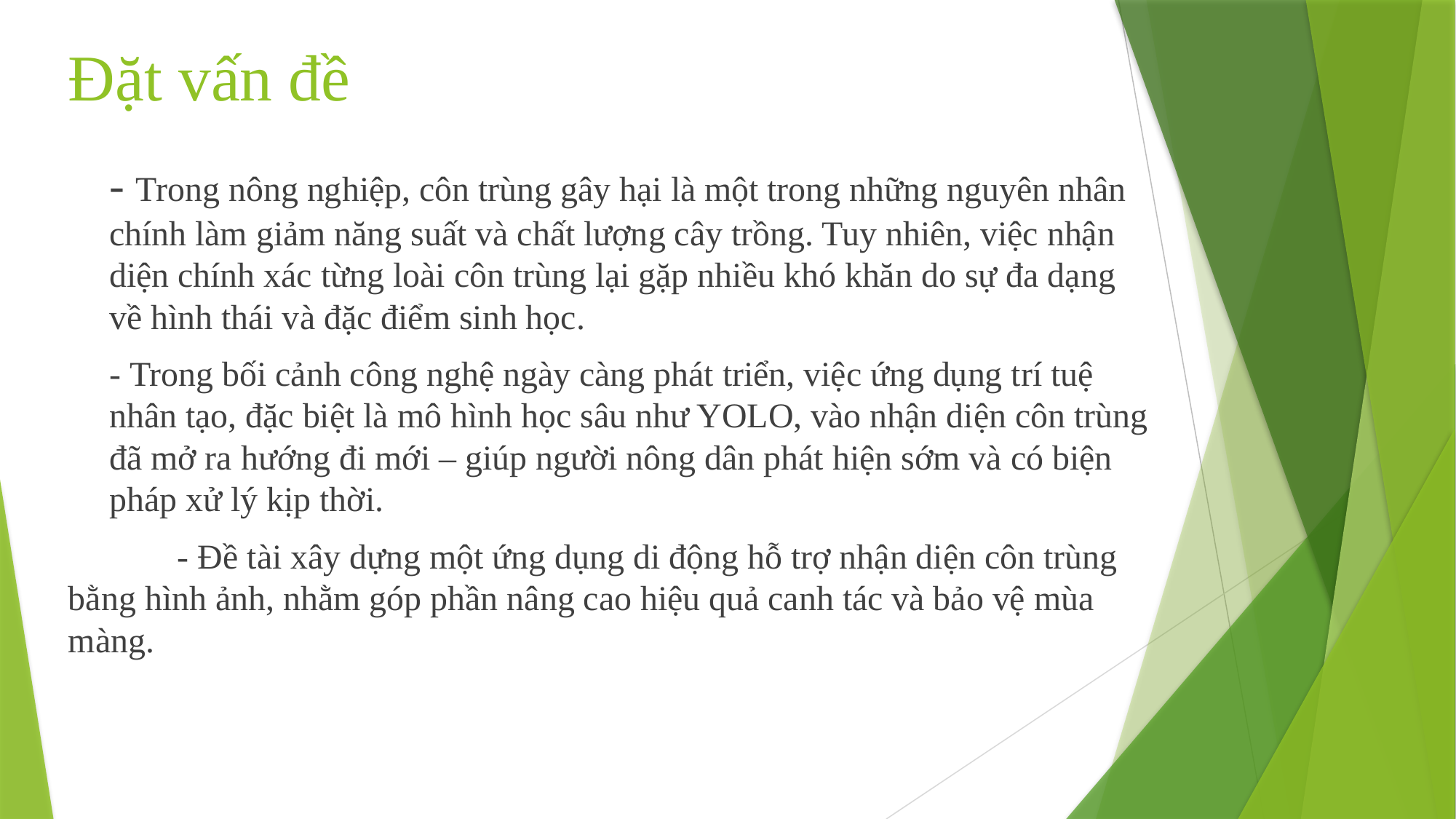

# Đặt vấn đề
 	- Trong nông nghiệp, côn trùng gây hại là một trong những nguyên nhân chính làm giảm năng suất và chất lượng cây trồng. Tuy nhiên, việc nhận diện chính xác từng loài côn trùng lại gặp nhiều khó khăn do sự đa dạng về hình thái và đặc điểm sinh học.
	- Trong bối cảnh công nghệ ngày càng phát triển, việc ứng dụng trí tuệ nhân tạo, đặc biệt là mô hình học sâu như YOLO, vào nhận diện côn trùng đã mở ra hướng đi mới – giúp người nông dân phát hiện sớm và có biện pháp xử lý kịp thời.
	- Đề tài xây dựng một ứng dụng di động hỗ trợ nhận diện côn trùng bằng hình ảnh, nhằm góp phần nâng cao hiệu quả canh tác và bảo vệ mùa màng.